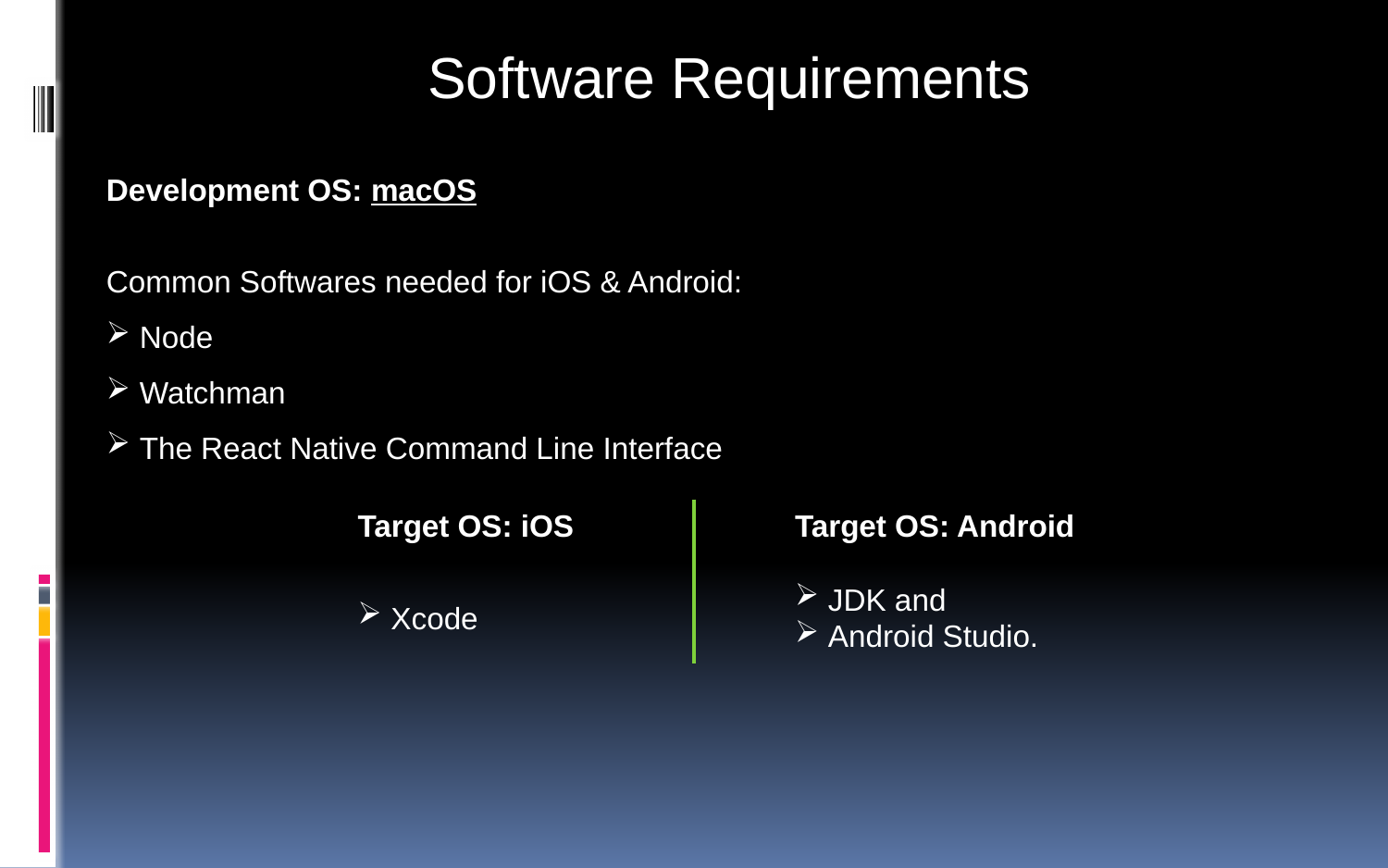

Software Requirements
Development OS: macOS
Common Softwares needed for iOS & Android:
 Node
 Watchman
 The React Native Command Line Interface
Target OS: iOS

 Xcode
Target OS: Android

 JDK and
 Android Studio.